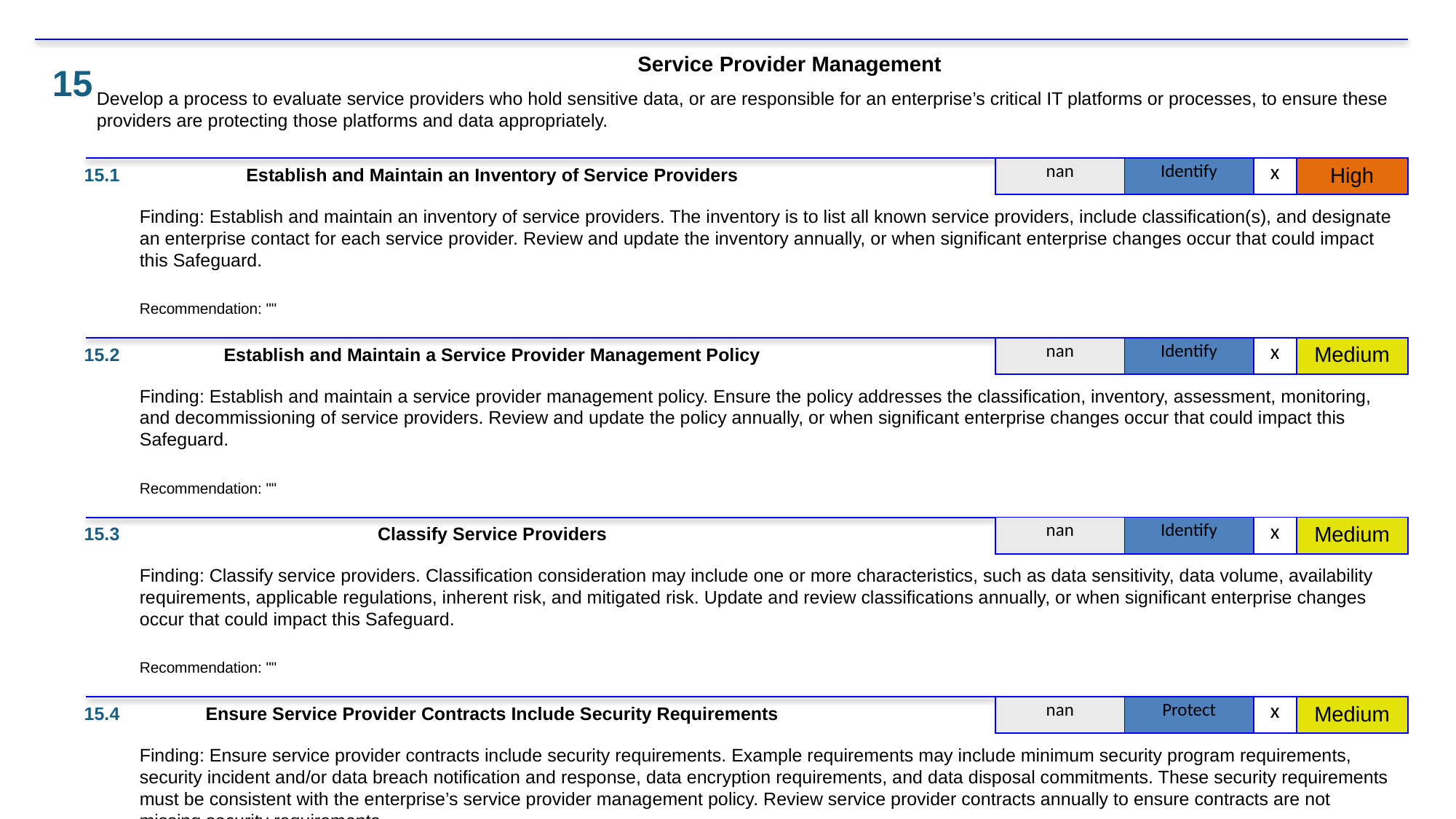

Service Provider Management
15
Develop a process to evaluate service providers who hold sensitive data, or are responsible for an enterprise’s critical IT platforms or processes, to ensure these providers are protecting those platforms and data appropriately.
15.1
Establish and Maintain an Inventory of Service Providers
| nan | Identify | x | High |
| --- | --- | --- | --- |
Finding: Establish and maintain an inventory of service providers. The inventory is to list all known service providers, include classification(s), and designate an enterprise contact for each service provider. Review and update the inventory annually, or when significant enterprise changes occur that could impact this Safeguard.
Recommendation: ""
15.2
Establish and Maintain a Service Provider Management Policy
| nan | Identify | x | Medium |
| --- | --- | --- | --- |
Finding: Establish and maintain a service provider management policy. Ensure the policy addresses the classification, inventory, assessment, monitoring, and decommissioning of service providers. Review and update the policy annually, or when significant enterprise changes occur that could impact this Safeguard.
Recommendation: ""
15.3
Classify Service Providers
| nan | Identify | x | Medium |
| --- | --- | --- | --- |
Finding: Classify service providers. Classification consideration may include one or more characteristics, such as data sensitivity, data volume, availability requirements, applicable regulations, inherent risk, and mitigated risk. Update and review classifications annually, or when significant enterprise changes occur that could impact this Safeguard.
Recommendation: ""
15.4
Ensure Service Provider Contracts Include Security Requirements
| nan | Protect | x | Medium |
| --- | --- | --- | --- |
Finding: Ensure service provider contracts include security requirements. Example requirements may include minimum security program requirements, security incident and/or data breach notification and response, data encryption requirements, and data disposal commitments. These security requirements must be consistent with the enterprise’s service provider management policy. Review service provider contracts annually to ensure contracts are not missing security requirements.
Recommendation: ""